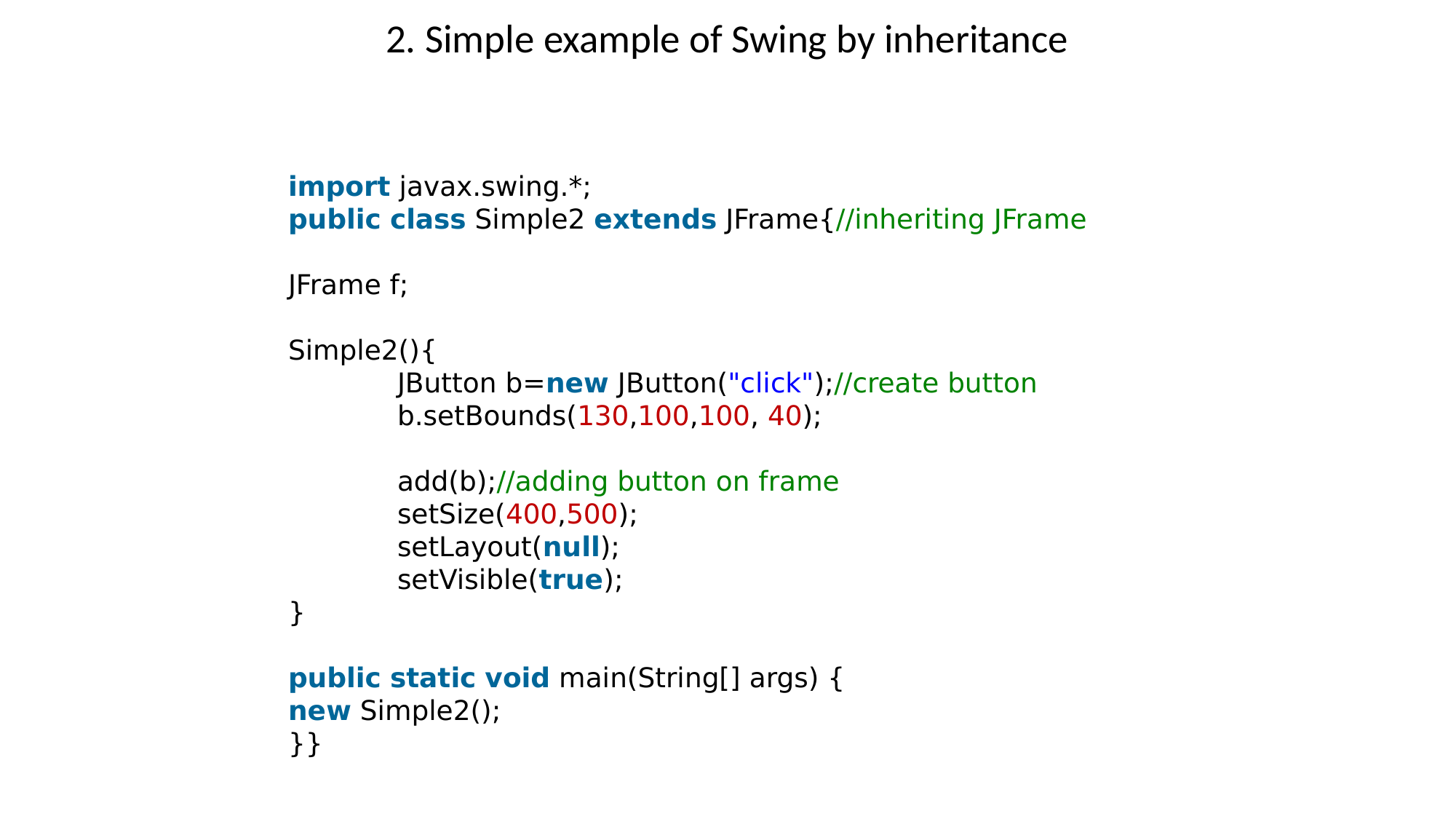

# 2. Simple example of Swing by inheritance
import javax.swing.*;
public class Simple2 extends JFrame{//inheriting JFrame

JFrame f;

Simple2(){
	JButton b=new JButton("click");//create button
	b.setBounds(130,100,100, 40);

	add(b);//adding button on frame
	setSize(400,500);
	setLayout(null);
	setVisible(true);
}

public static void main(String[] args) {
new Simple2();
}}